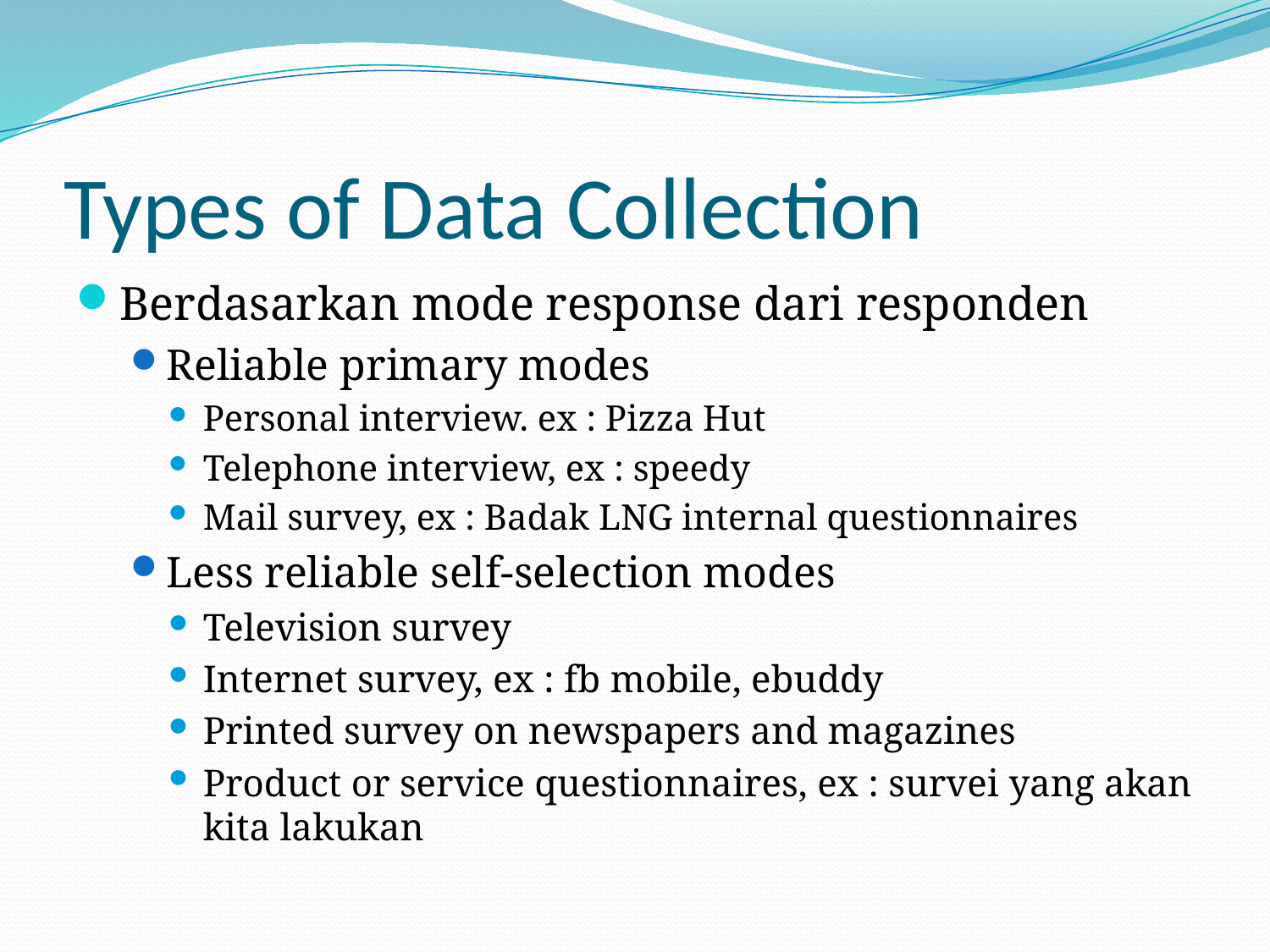

# Types of Data Collection
Berdasarkan mode response dari responden
Reliable primary modes
Personal interview. ex : Pizza Hut
Telephone interview, ex : speedy
Mail survey, ex : Badak LNG internal questionnaires
Less reliable self-selection modes
Television survey
Internet survey, ex : fb mobile, ebuddy
Printed survey on newspapers and magazines
Product or service questionnaires, ex : survei yang akan kita lakukan